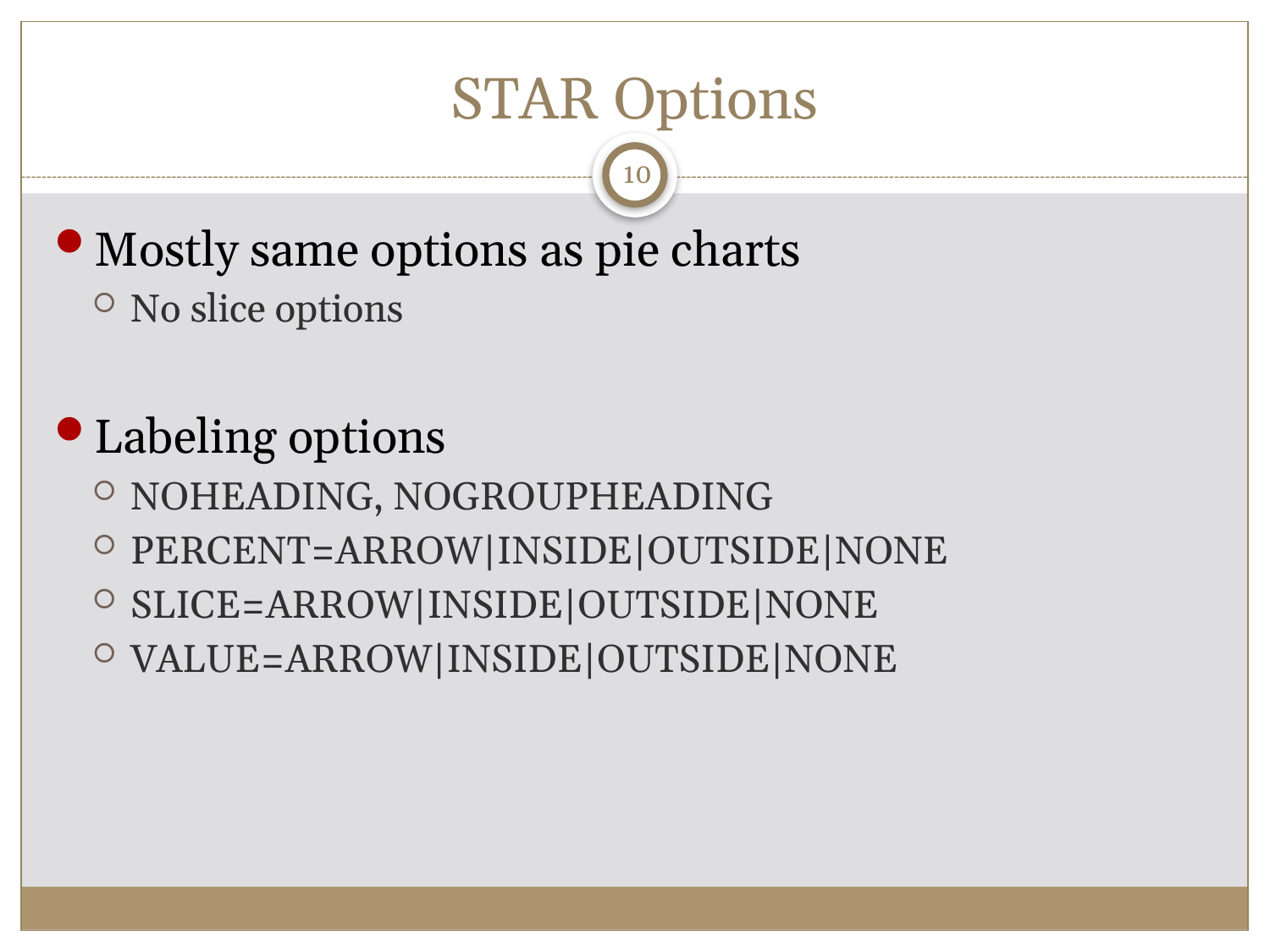

# STAR Options
10
Mostly same options as pie charts
No slice options

Labeling options
NOHEADING, NOGROUPHEADING
PERCENT=ARROW|INSIDE|OUTSIDE|NONE
SLICE=ARROW|INSIDE|OUTSIDE|NONE
VALUE=ARROW|INSIDE|OUTSIDE|NONE